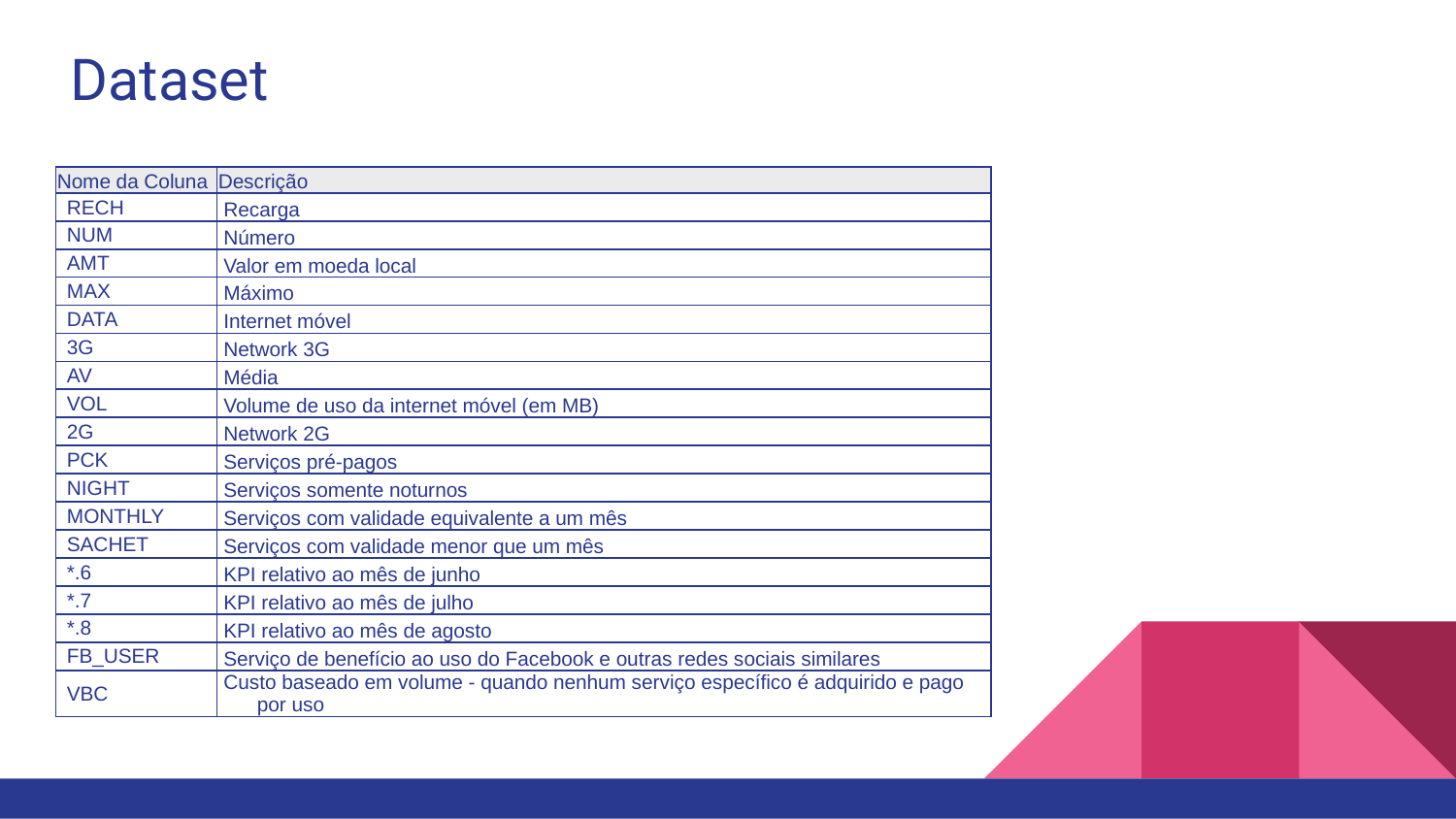

# Dataset
| Nome da Coluna | Descrição |
| --- | --- |
| RECH | Recarga |
| NUM | Número |
| AMT | Valor em moeda local |
| MAX | Máximo |
| DATA | Internet móvel |
| 3G | Network 3G |
| AV | Média |
| VOL | Volume de uso da internet móvel (em MB) |
| 2G | Network 2G |
| PCK | Serviços pré-pagos |
| NIGHT | Serviços somente noturnos |
| MONTHLY | Serviços com validade equivalente a um mês |
| SACHET | Serviços com validade menor que um mês |
| \*.6 | KPI relativo ao mês de junho |
| \*.7 | KPI relativo ao mês de julho |
| \*.8 | KPI relativo ao mês de agosto |
| FB\_USER | Serviço de benefício ao uso do Facebook e outras redes sociais similares |
| VBC | Custo baseado em volume - quando nenhum serviço específico é adquirido e pago por uso |